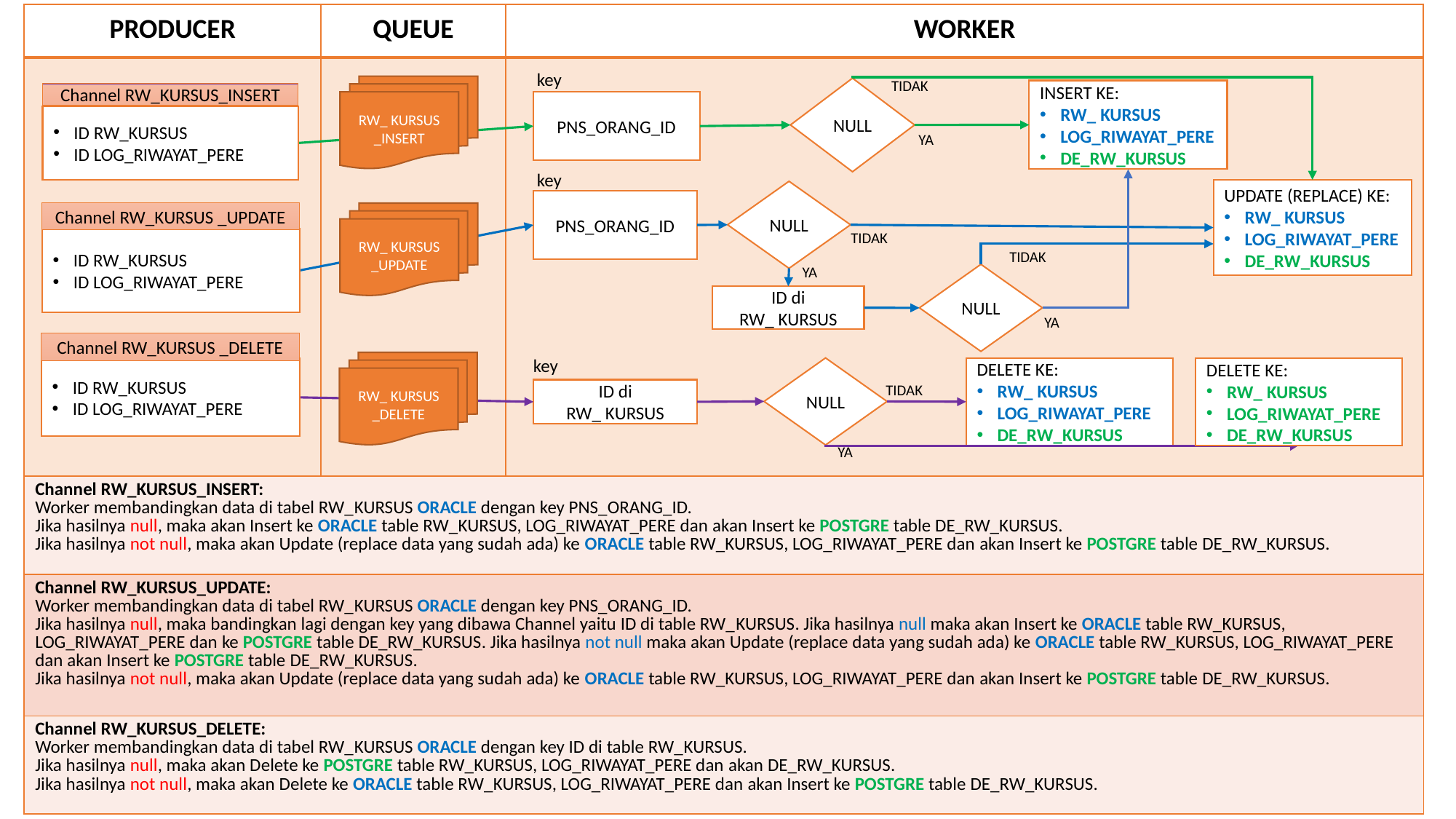

| PRODUCER | QUEUE | WORKER |
| --- | --- | --- |
|  |  |  |
key
TIDAK
RW_ KURSUS
_INSERT
NULL
INSERT KE:
RW_ KURSUS
LOG_RIWAYAT_PERE
DE_RW_KURSUS
Channel RW_KURSUS_INSERT
PNS_ORANG_ID
ID RW_KURSUS
ID LOG_RIWAYAT_PERE
YA
key
UPDATE (REPLACE) KE:
RW_ KURSUS
LOG_RIWAYAT_PERE
DE_RW_KURSUS
NULL
PNS_ORANG_ID
Channel RW_KURSUS _UPDATE
RW_ KURSUS
_UPDATE
TIDAK
ID RW_KURSUS
ID LOG_RIWAYAT_PERE
TIDAK
YA
NULL
ID di
RW_ KURSUS
YA
Channel RW_KURSUS _DELETE
key
RW_ KURSUS
_DELETE
NULL
DELETE KE:
RW_ KURSUS
LOG_RIWAYAT_PERE
DE_RW_KURSUS
DELETE KE:
RW_ KURSUS
LOG_RIWAYAT_PERE
DE_RW_KURSUS
ID RW_KURSUS
ID LOG_RIWAYAT_PERE
TIDAK
ID di
RW_ KURSUS
YA
| Channel RW\_KURSUS\_INSERT: Worker membandingkan data di tabel RW\_KURSUS ORACLE dengan key PNS\_ORANG\_ID. Jika hasilnya null, maka akan Insert ke ORACLE table RW\_KURSUS, LOG\_RIWAYAT\_PERE dan akan Insert ke POSTGRE table DE\_RW\_KURSUS. Jika hasilnya not null, maka akan Update (replace data yang sudah ada) ke ORACLE table RW\_KURSUS, LOG\_RIWAYAT\_PERE dan akan Insert ke POSTGRE table DE\_RW\_KURSUS. |
| --- |
| Channel RW\_KURSUS\_UPDATE: Worker membandingkan data di tabel RW\_KURSUS ORACLE dengan key PNS\_ORANG\_ID. Jika hasilnya null, maka bandingkan lagi dengan key yang dibawa Channel yaitu ID di table RW\_KURSUS. Jika hasilnya null maka akan Insert ke ORACLE table RW\_KURSUS, LOG\_RIWAYAT\_PERE dan ke POSTGRE table DE\_RW\_KURSUS. Jika hasilnya not null maka akan Update (replace data yang sudah ada) ke ORACLE table RW\_KURSUS, LOG\_RIWAYAT\_PERE dan akan Insert ke POSTGRE table DE\_RW\_KURSUS. Jika hasilnya not null, maka akan Update (replace data yang sudah ada) ke ORACLE table RW\_KURSUS, LOG\_RIWAYAT\_PERE dan akan Insert ke POSTGRE table DE\_RW\_KURSUS. |
| Channel RW\_KURSUS\_DELETE: Worker membandingkan data di tabel RW\_KURSUS ORACLE dengan key ID di table RW\_KURSUS. Jika hasilnya null, maka akan Delete ke POSTGRE table RW\_KURSUS, LOG\_RIWAYAT\_PERE dan akan DE\_RW\_KURSUS. Jika hasilnya not null, maka akan Delete ke ORACLE table RW\_KURSUS, LOG\_RIWAYAT\_PERE dan akan Insert ke POSTGRE table DE\_RW\_KURSUS. |